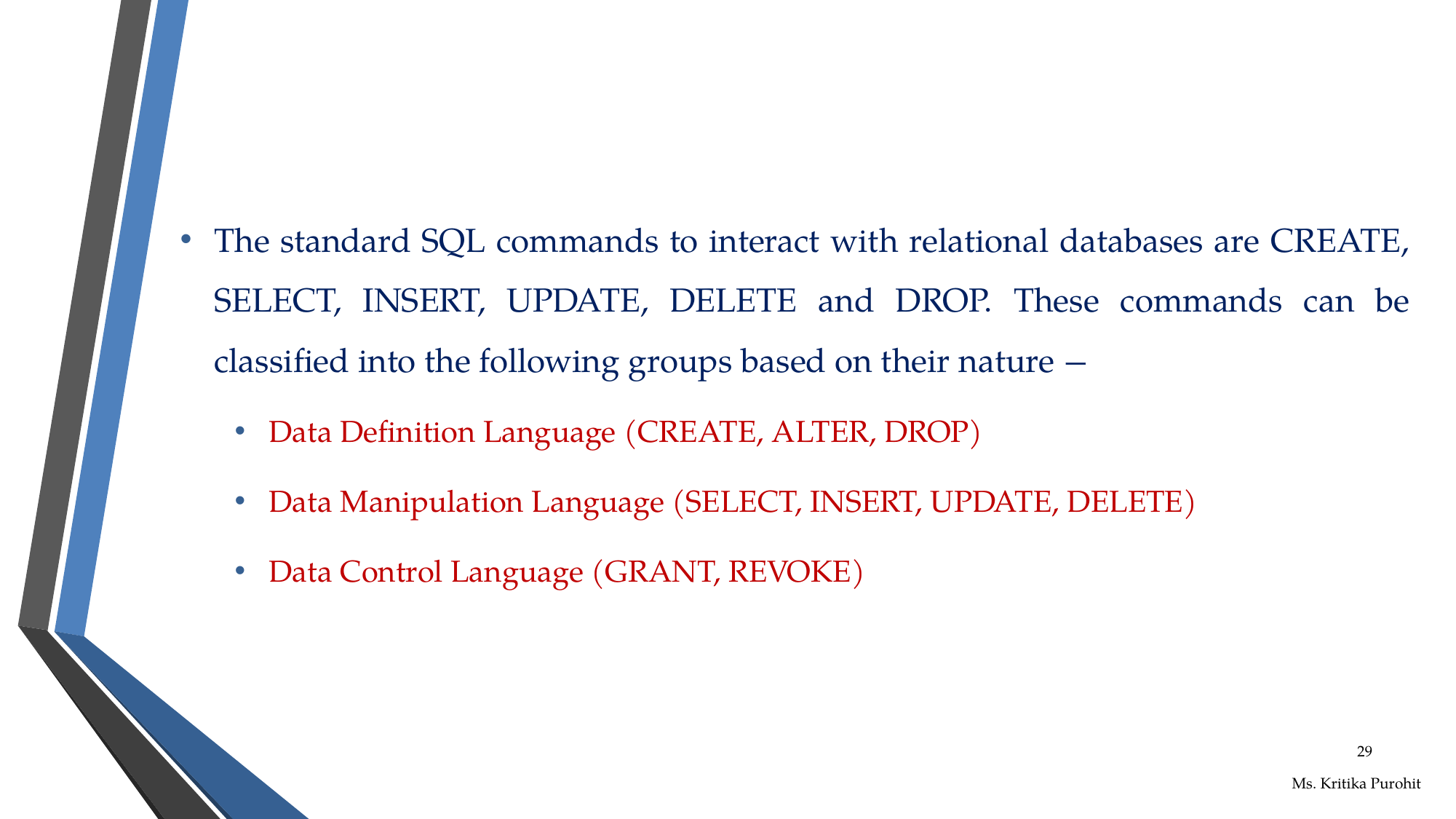

The standard SQL commands to interact with relational databases are CREATE, SELECT, INSERT, UPDATE, DELETE and DROP. These commands can be classified into the following groups based on their nature −
Data Definition Language (CREATE, ALTER, DROP)
Data Manipulation Language (SELECT, INSERT, UPDATE, DELETE)
Data Control Language (GRANT, REVOKE)
29
Ms. Kritika Purohit